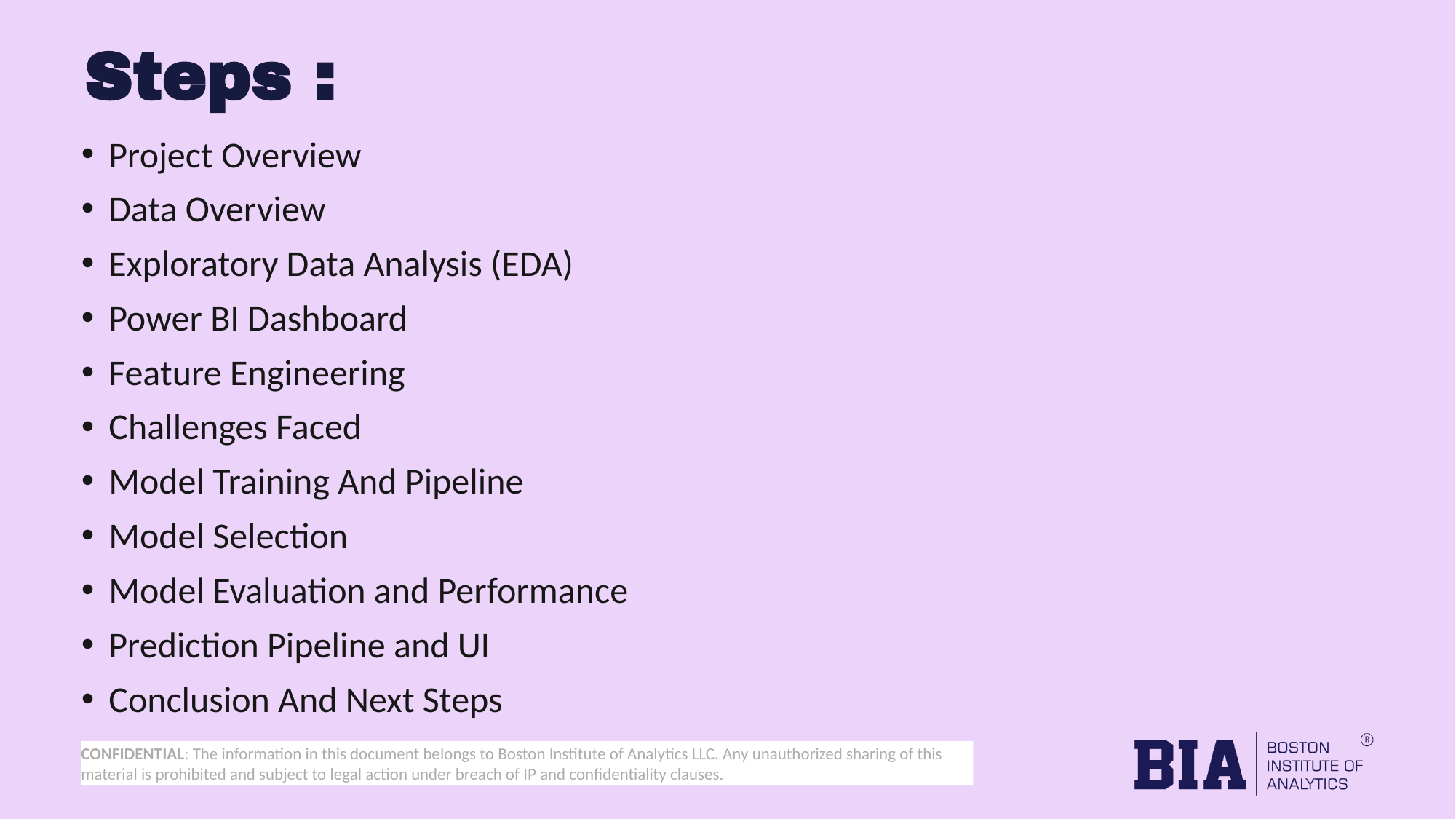

# Steps :
Project Overview
Data Overview
Exploratory Data Analysis (EDA)
Power BI Dashboard
Feature Engineering
Challenges Faced
Model Training And Pipeline
Model Selection
Model Evaluation and Performance
Prediction Pipeline and UI
Conclusion And Next Steps